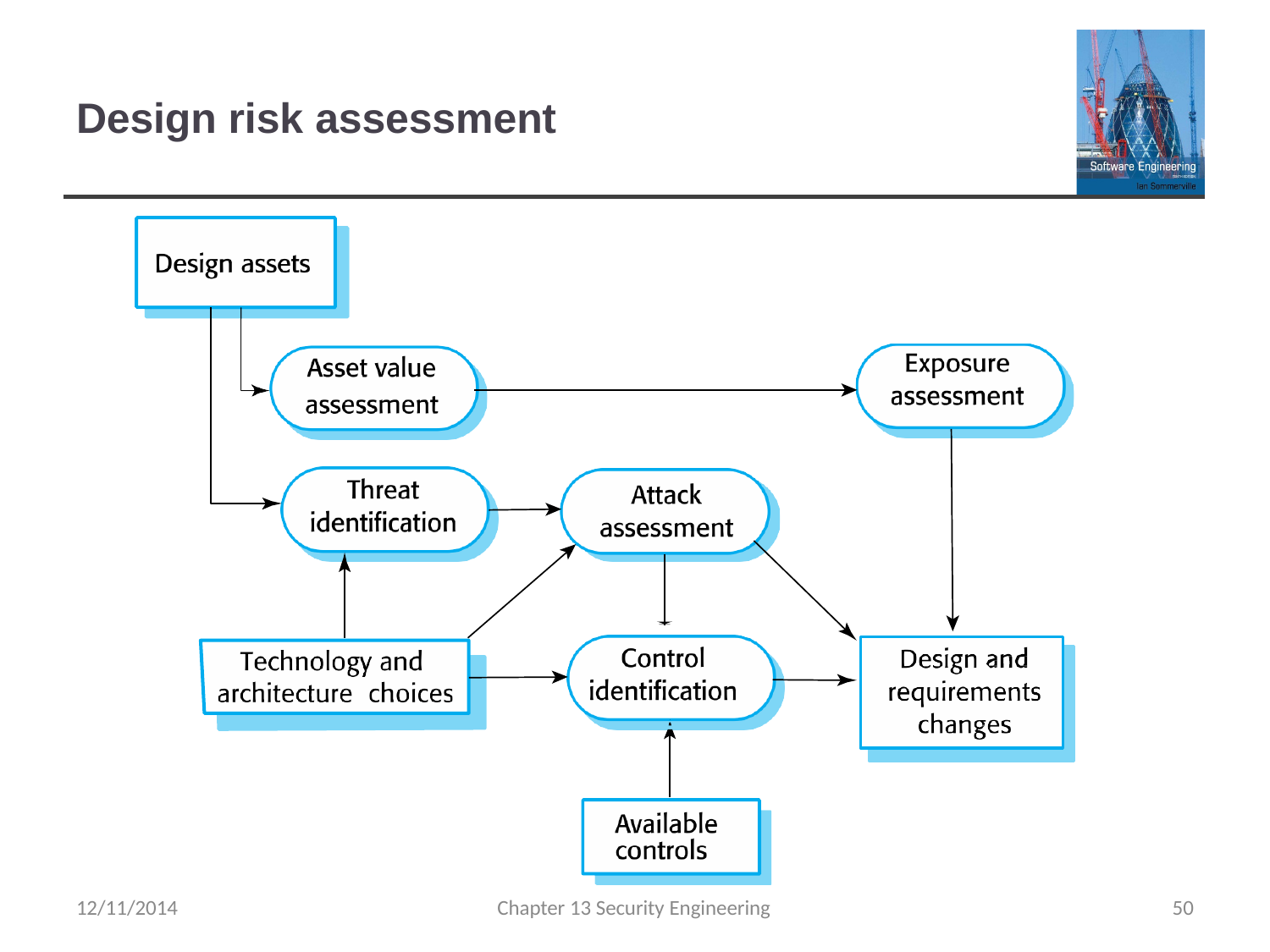

# Design risk assessment

12/11/2014
Chapter 13 Security Engineering
50